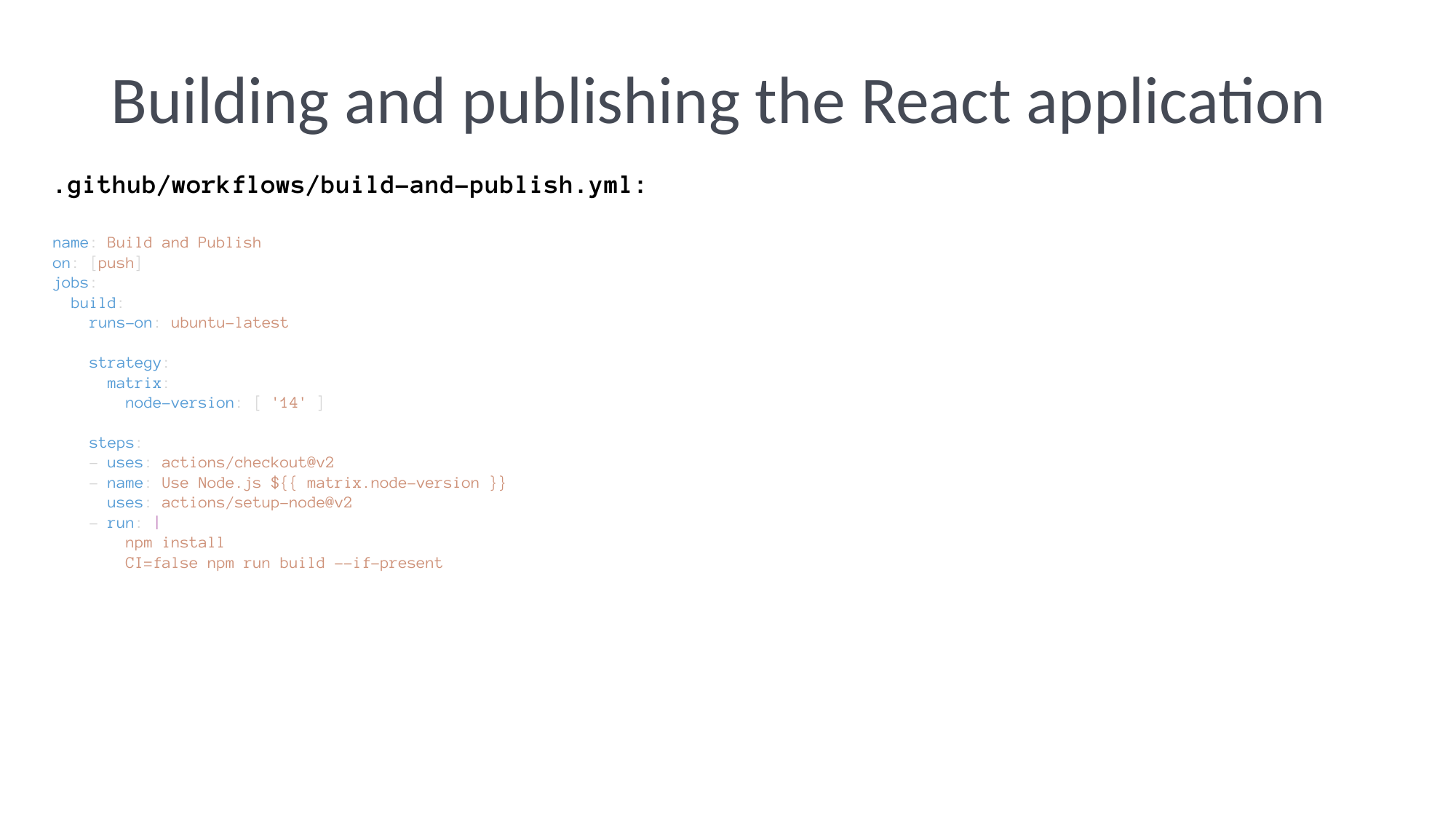

# Building and publishing the React application
.github/workflows/build-and-publish.yml:

name: Build and Publish
on: [push]
jobs:
  build:
    runs-on: ubuntu-latest
    strategy:
      matrix:
        node-version: [ '14' ]
    steps:
    - uses: actions/checkout@v2
    - name: Use Node.js ${{ matrix.node-version }}
      uses: actions/setup-node@v2
    - run: |
        npm install
        CI=false npm run build --if-present